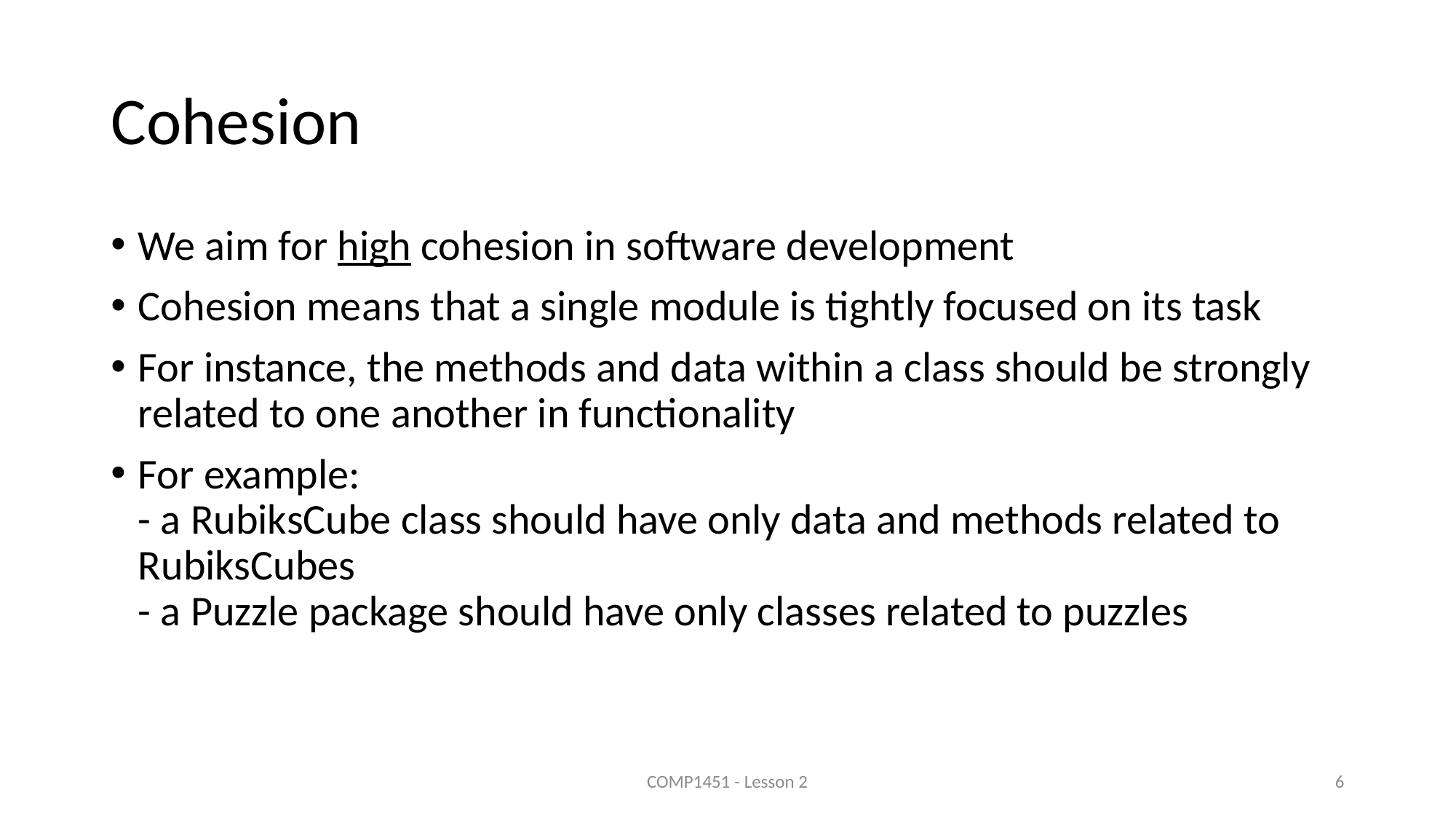

# Cohesion
We aim for high cohesion in software development
Cohesion means that a single module is tightly focused on its task
For instance, the methods and data within a class should be strongly related to one another in functionality
For example:
- a RubiksCube class should have only data and methods related to RubiksCubes
- a Puzzle package should have only classes related to puzzles
COMP1451 - Lesson 2
6